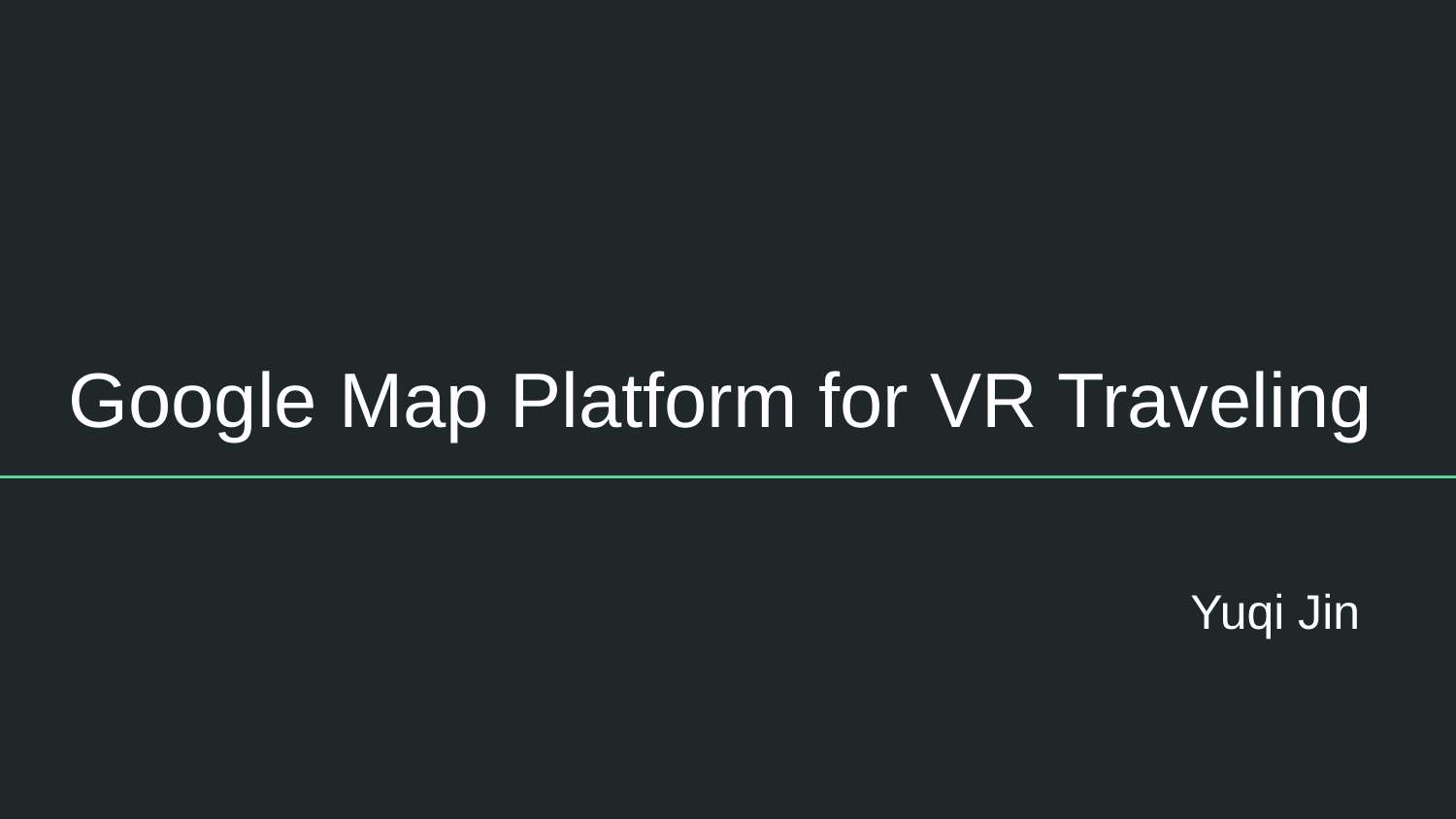

# Google Map Platform for VR Traveling
Yuqi Jin